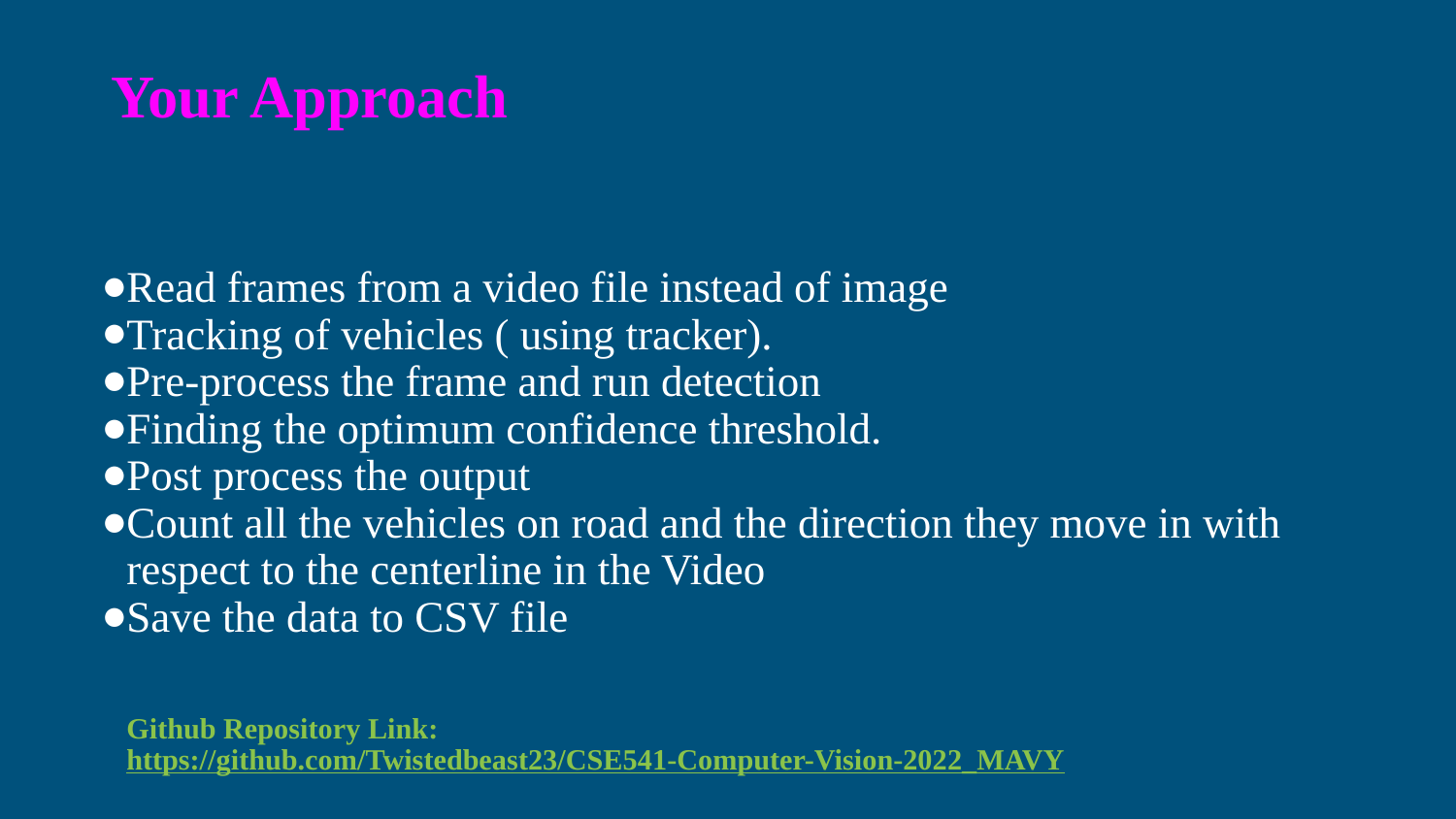

# Your Approach

Read frames from a video file instead of image
Tracking of vehicles ( using tracker).
Pre-process the frame and run detection
Finding the optimum confidence threshold.
Post process the output
Count all the vehicles on road and the direction they move in with respect to the centerline in the Video
Save the data to CSV file

Github Repository Link: https://github.com/Twistedbeast23/CSE541-Computer-Vision-2022_MAVY